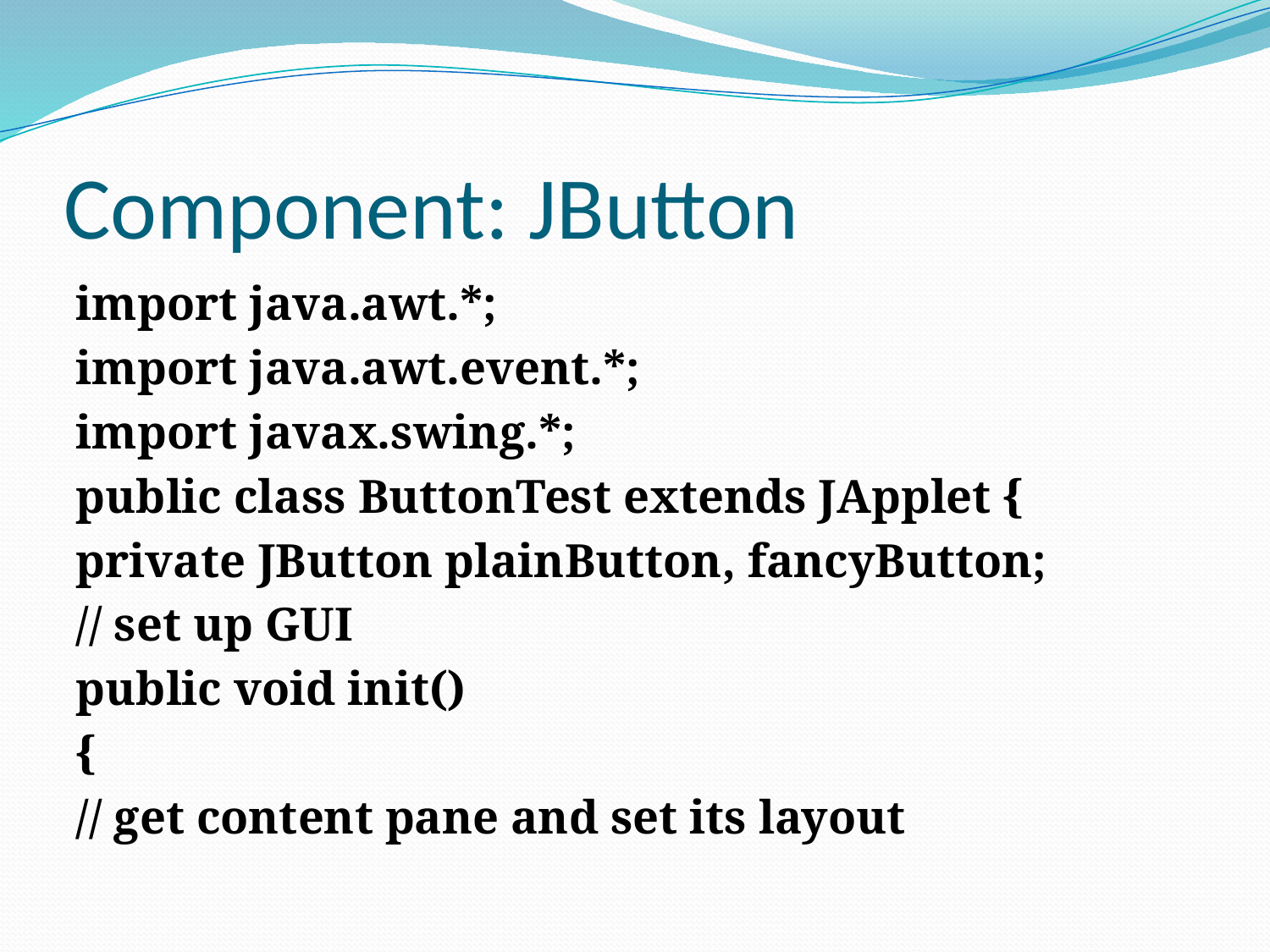

# Component: JButton
import java.awt.*;
import java.awt.event.*;
import javax.swing.*;
public class ButtonTest extends JApplet {
private JButton plainButton, fancyButton;
// set up GUI
public void init()
{
// get content pane and set its layout